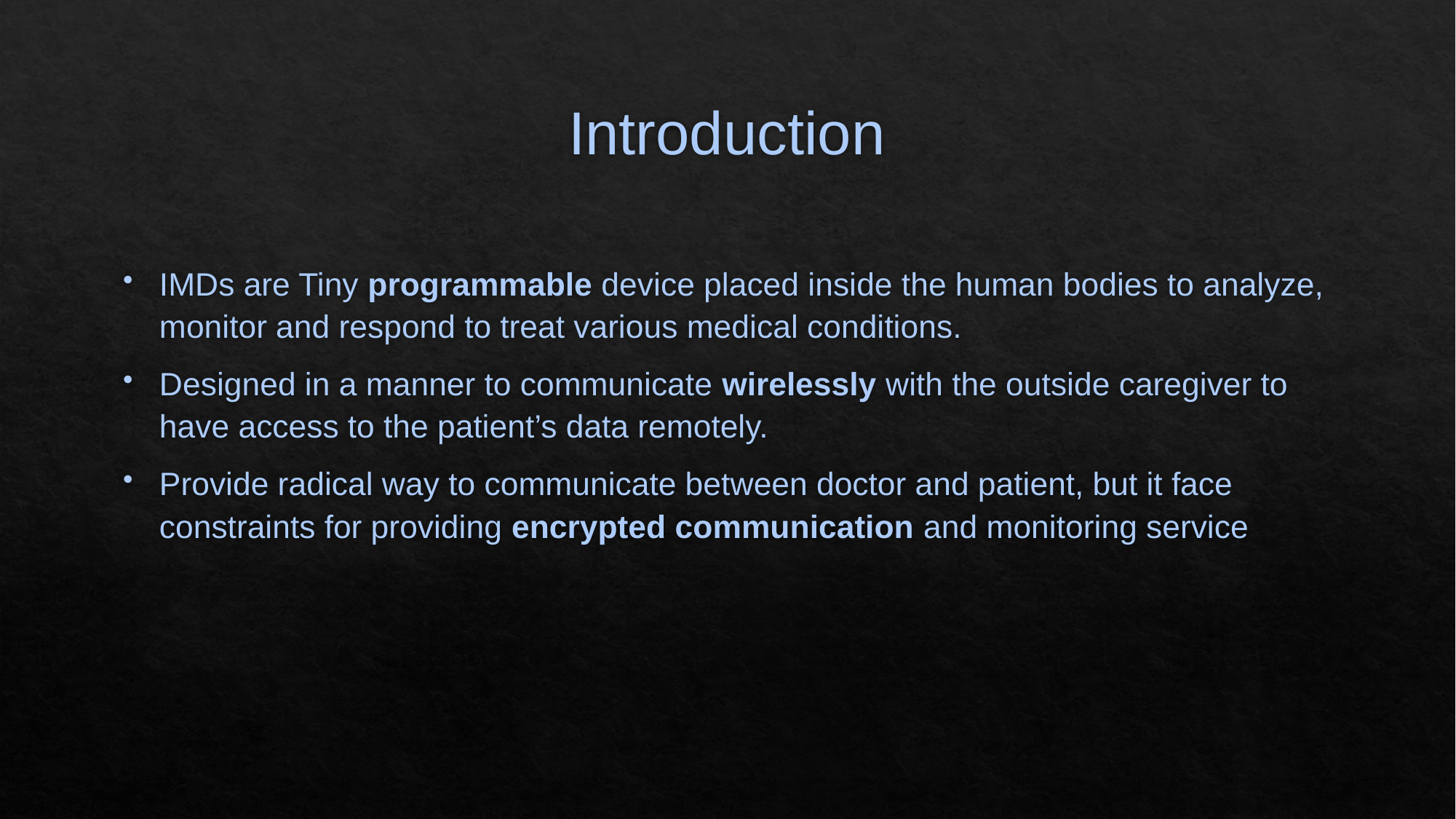

# Introduction

IMDs are Tiny programmable device placed inside the human bodies to analyze, monitor and respond to treat various medical conditions.
Designed in a manner to communicate wirelessly with the outside caregiver to have access to the patient’s data remotely.
Provide radical way to communicate between doctor and patient, but it face constraints for providing encrypted communication and monitoring service